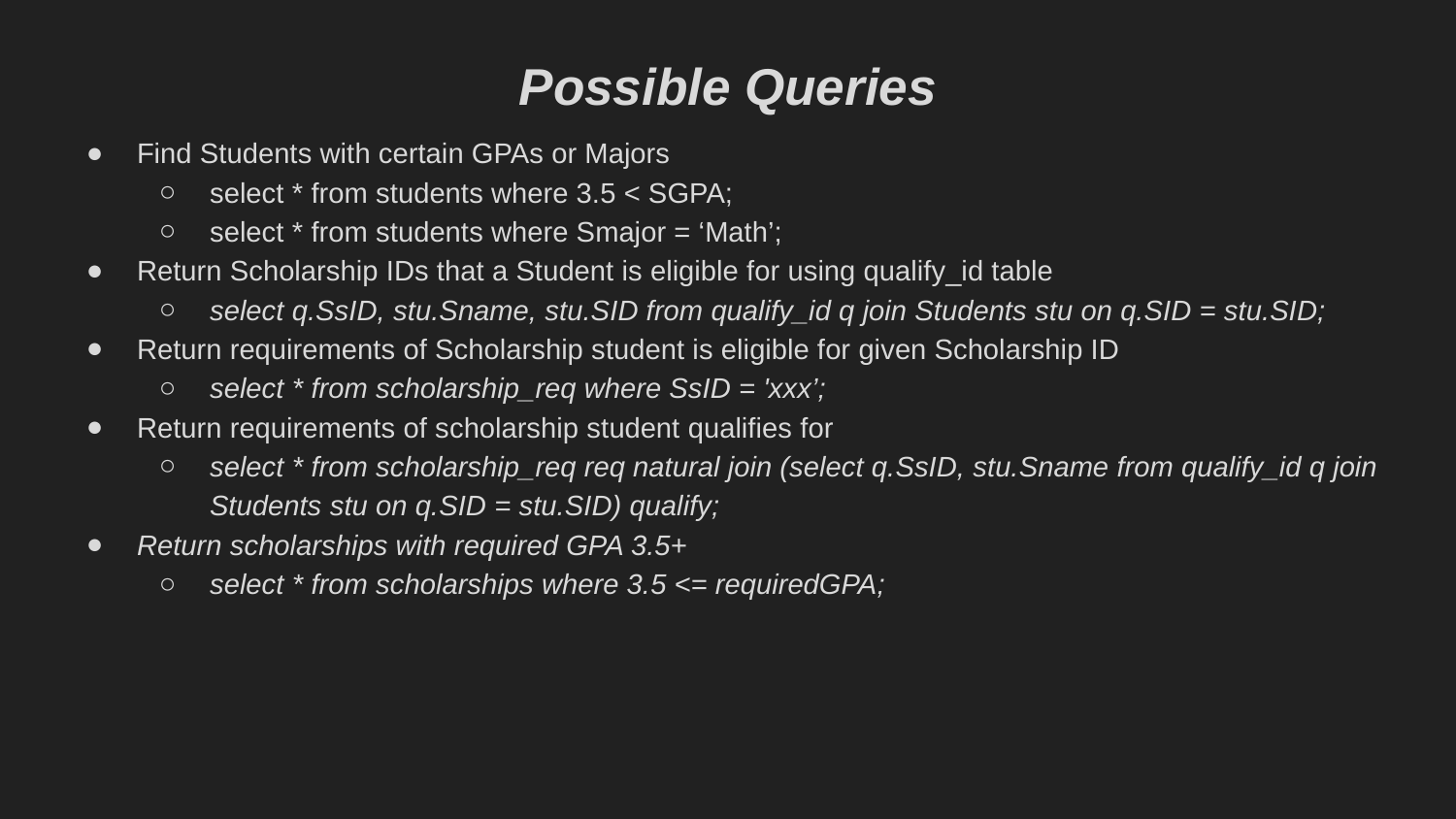

# Possible Queries
Find Students with certain GPAs or Majors
select * from students where 3.5 < SGPA;
select * from students where Smajor = ‘Math’;
Return Scholarship IDs that a Student is eligible for using qualify_id table
select q.SsID, stu.Sname, stu.SID from qualify_id q join Students stu on q.SID = stu.SID;
Return requirements of Scholarship student is eligible for given Scholarship ID
select * from scholarship_req where SsID = 'xxx’;
Return requirements of scholarship student qualifies for
select * from scholarship_req req natural join (select q.SsID, stu.Sname from qualify_id q join Students stu on q.SID = stu.SID) qualify;
Return scholarships with required GPA 3.5+
select * from scholarships where 3.5 <= requiredGPA;